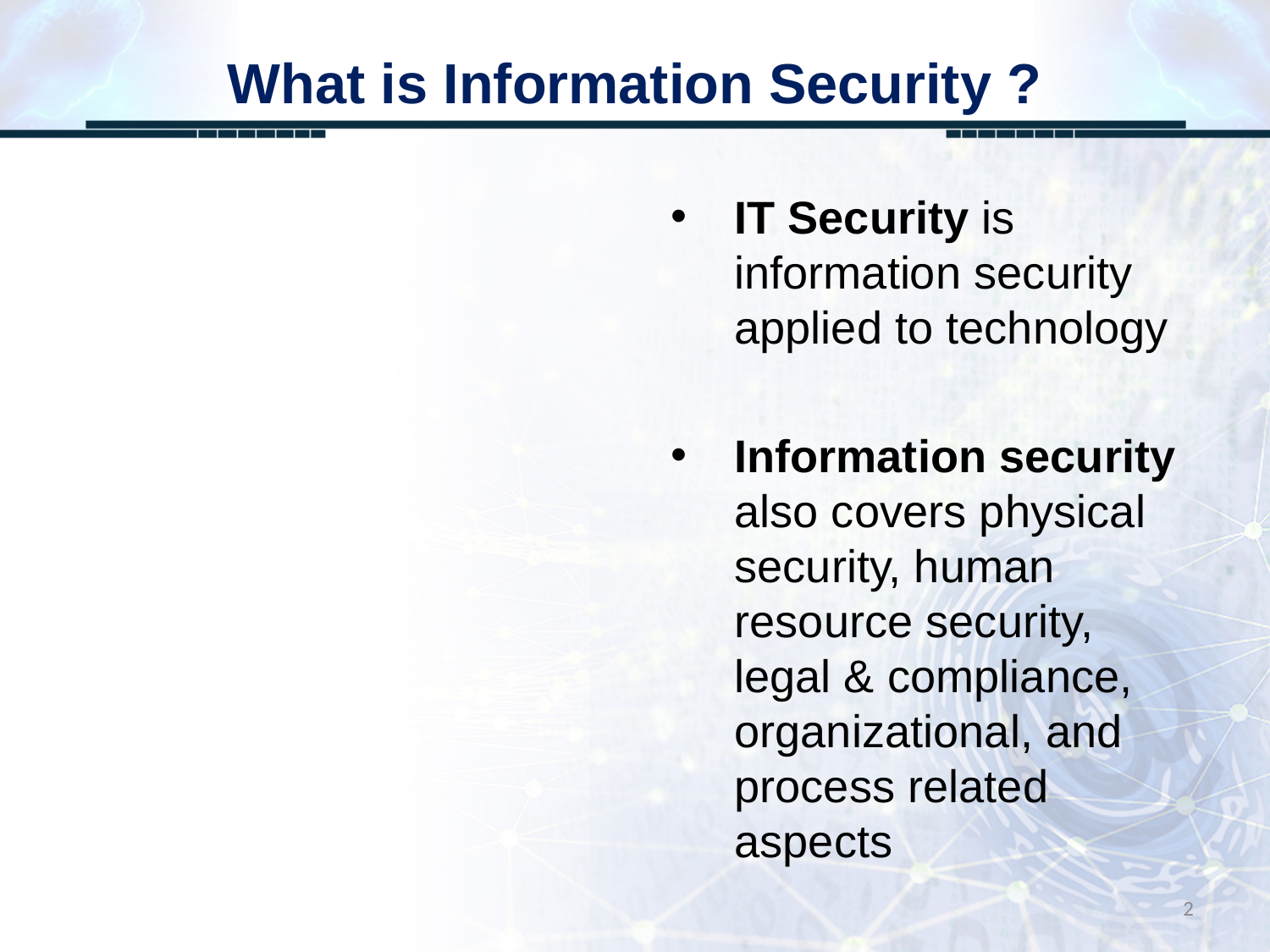

# What is Information Security ?
IT Security is information security applied to technology

Information security also covers physical security, human resource security, legal & compliance, organizational, and process related aspects

2